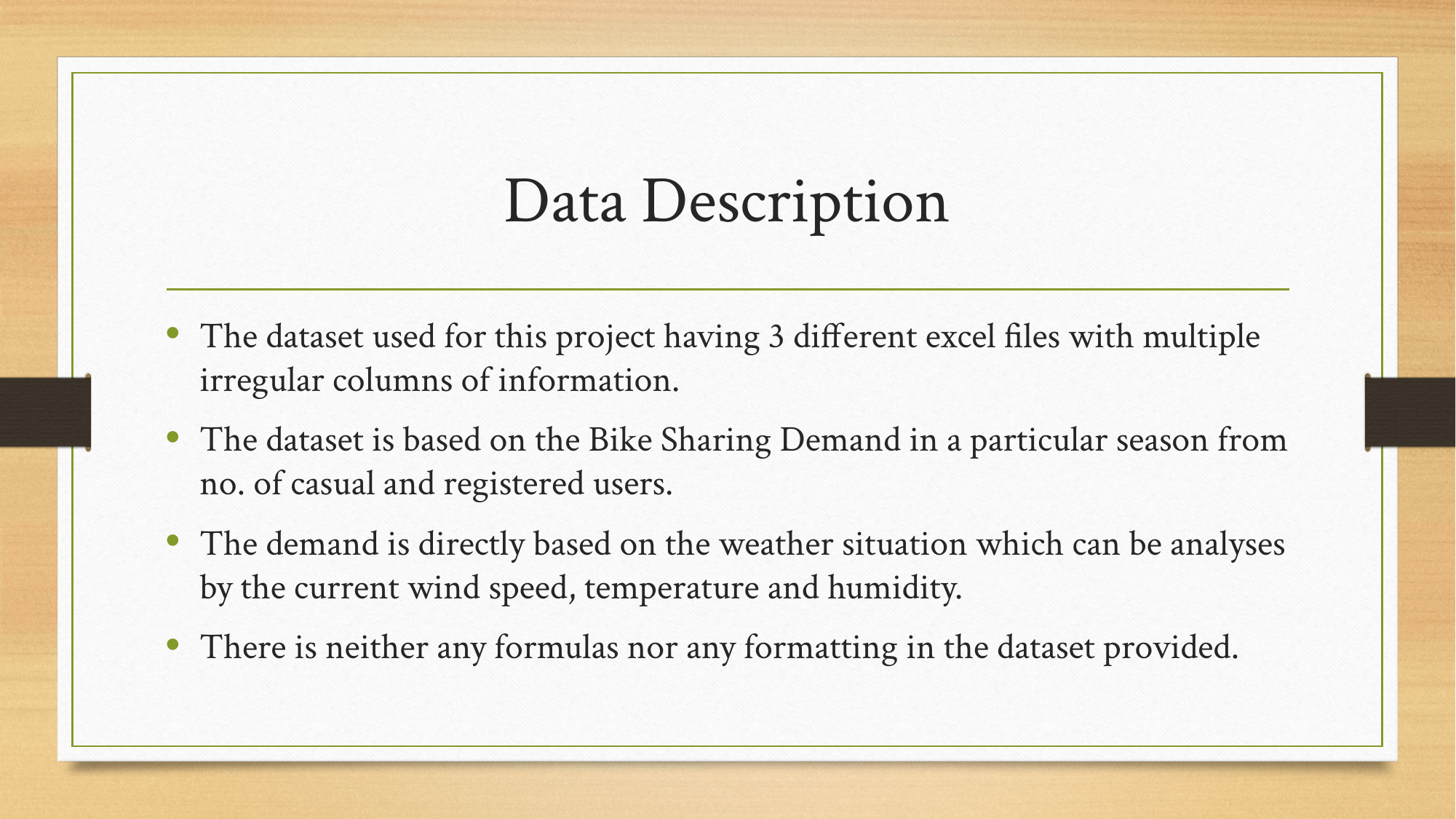

# Data Description
The dataset used for this project having 3 different excel files with multiple irregular columns of information.
The dataset is based on the Bike Sharing Demand in a particular season from no. of casual and registered users.
The demand is directly based on the weather situation which can be analyses by the current wind speed, temperature and humidity.
There is neither any formulas nor any formatting in the dataset provided.